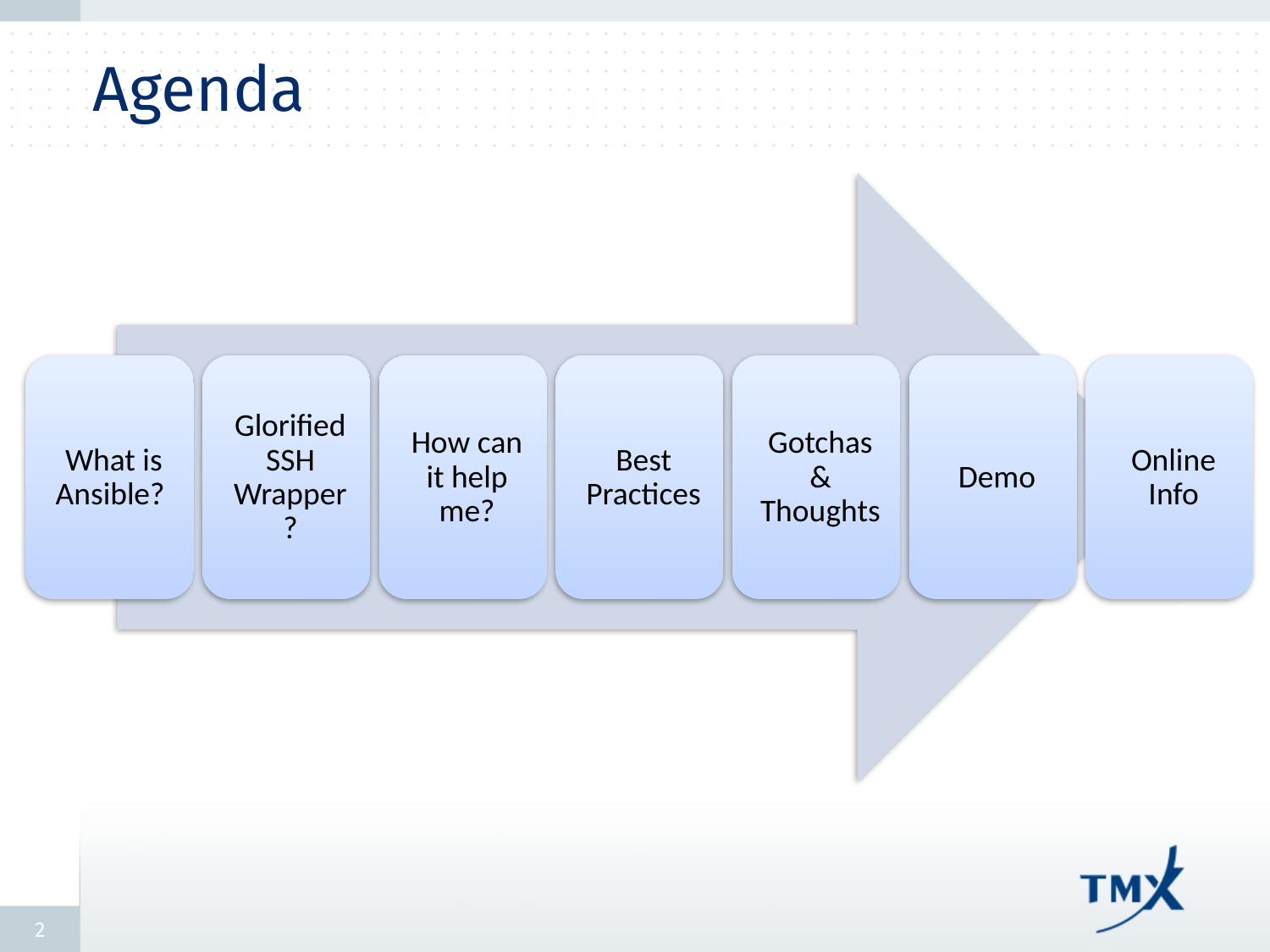

# Agenda
What is Ansible?
Glorified SSH Wrapper?
How can it help me?
Best Practices
Gotchas & Thoughts
Demo
Online Info
2